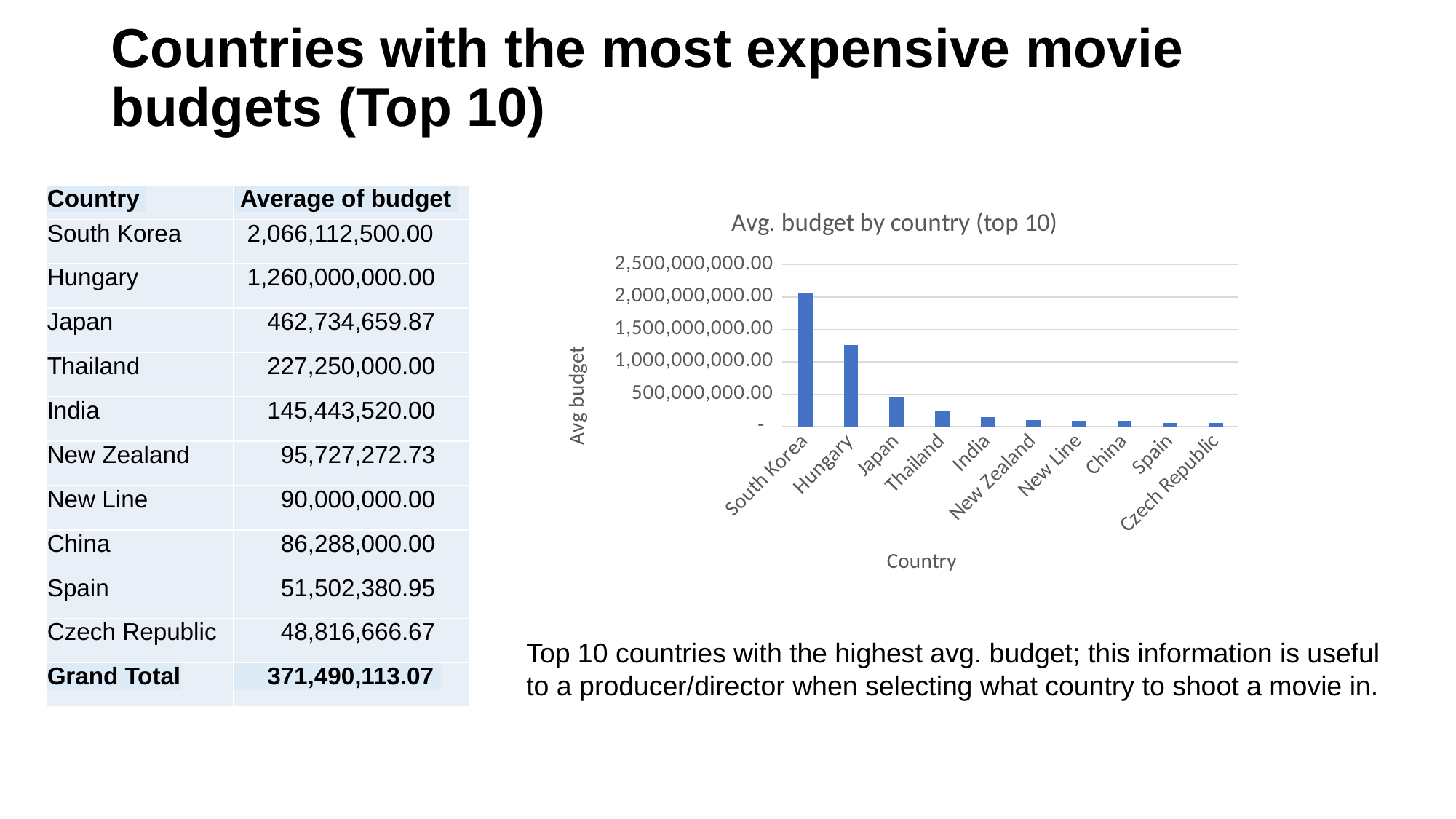

# Countries with the most expensive movie budgets (Top 10)

| Country | Average of budget |
| --- | --- |
| South Korea | 2,066,112,500.00 |
| Hungary | 1,260,000,000.00 |
| Japan | 462,734,659.87 |
| Thailand | 227,250,000.00 |
| India | 145,443,520.00 |
| New Zealand | 95,727,272.73 |
| New Line | 90,000,000.00 |
| China | 86,288,000.00 |
| Spain | 51,502,380.95 |
| Czech Republic | 48,816,666.67 |
| Grand Total | 371,490,113.07 |

### Chart: Avg. budget by country (top 10)

| Category | Total |
|---|---|
| South Korea | 2066112500.0 |
| Hungary | 1260000000.0 |
| Japan | 462734659.8666667 |
| Thailand | 227250000.0 |
| India | 145443520.0 |
| New Zealand | 95727272.72727273 |
| New Line | 90000000.0 |
| China | 86288000.0 |
| Spain | 51502380.952380955 |
| Czech Republic | 48816666.666666664 |
Top 10 countries with the highest avg. budget; this information is useful to a producer/director when selecting what country to shoot a movie in.